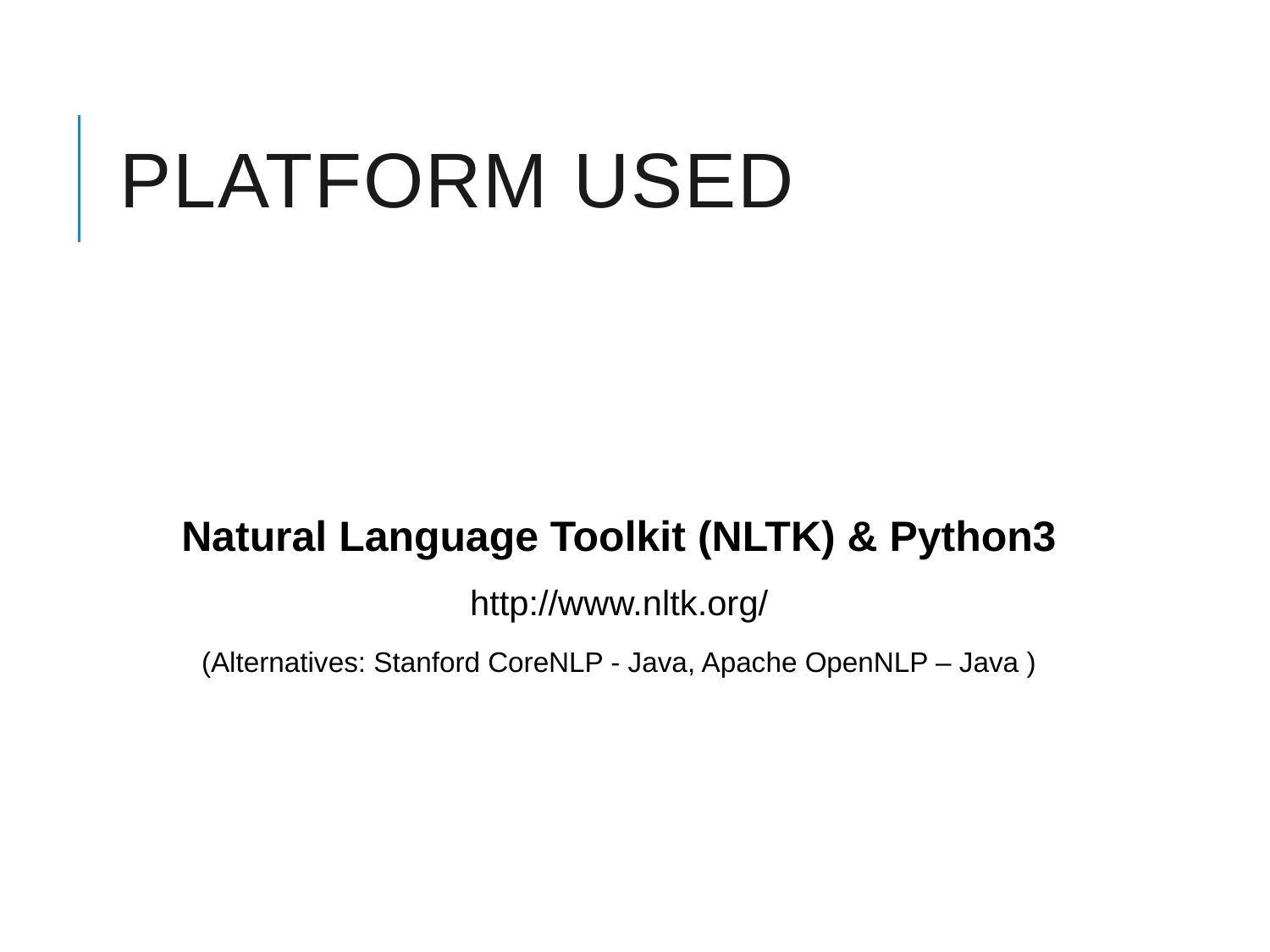

# PLATFORM USED
Natural Language Toolkit (NLTK) & Python3
http://www.nltk.org/
(Alternatives: Stanford CoreNLP - Java, Apache OpenNLP – Java )